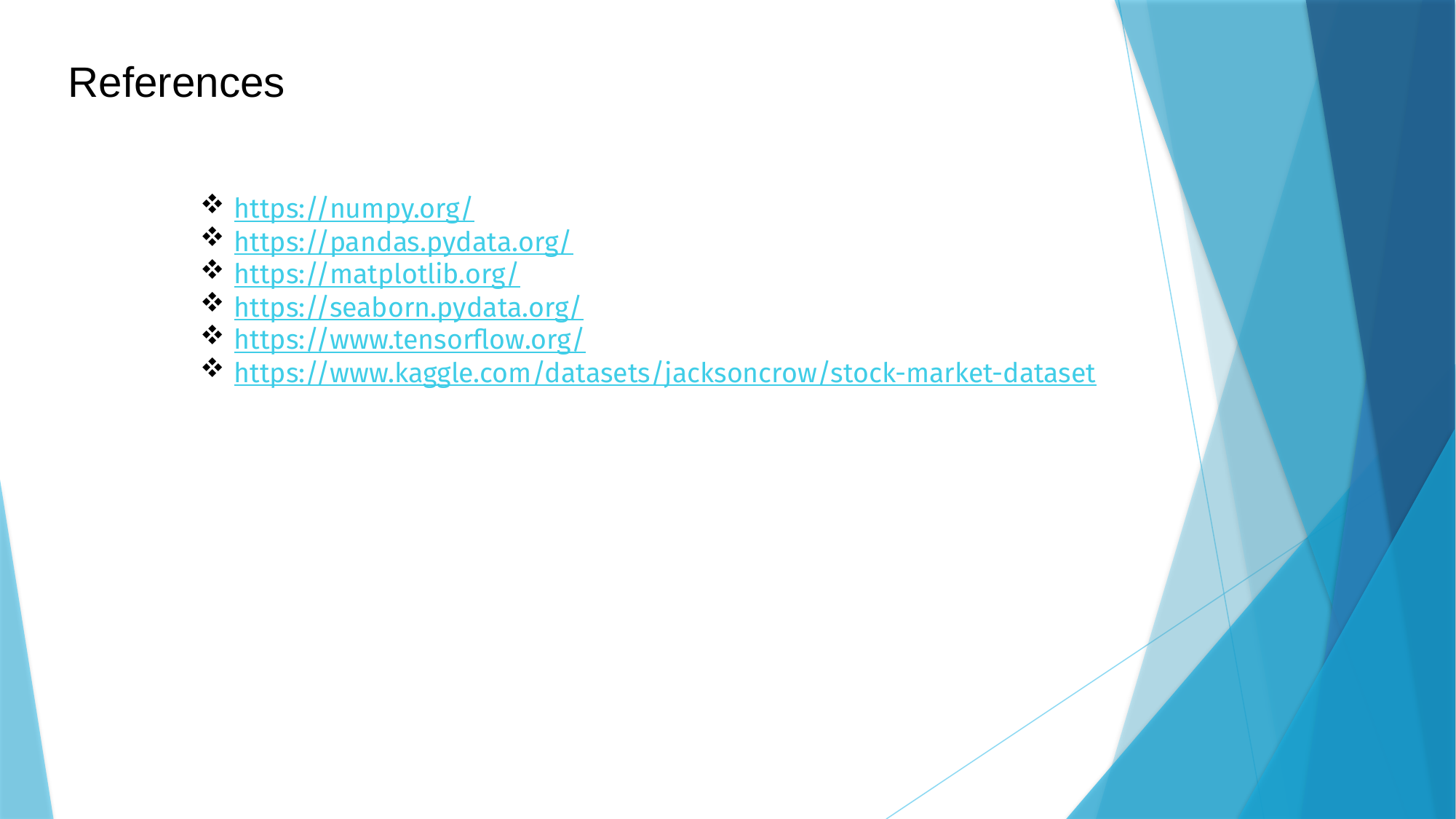

References
https://numpy.org/
https://pandas.pydata.org/
https://matplotlib.org/
https://seaborn.pydata.org/
https://www.tensorflow.org/
https://www.kaggle.com/datasets/jacksoncrow/stock-market-dataset